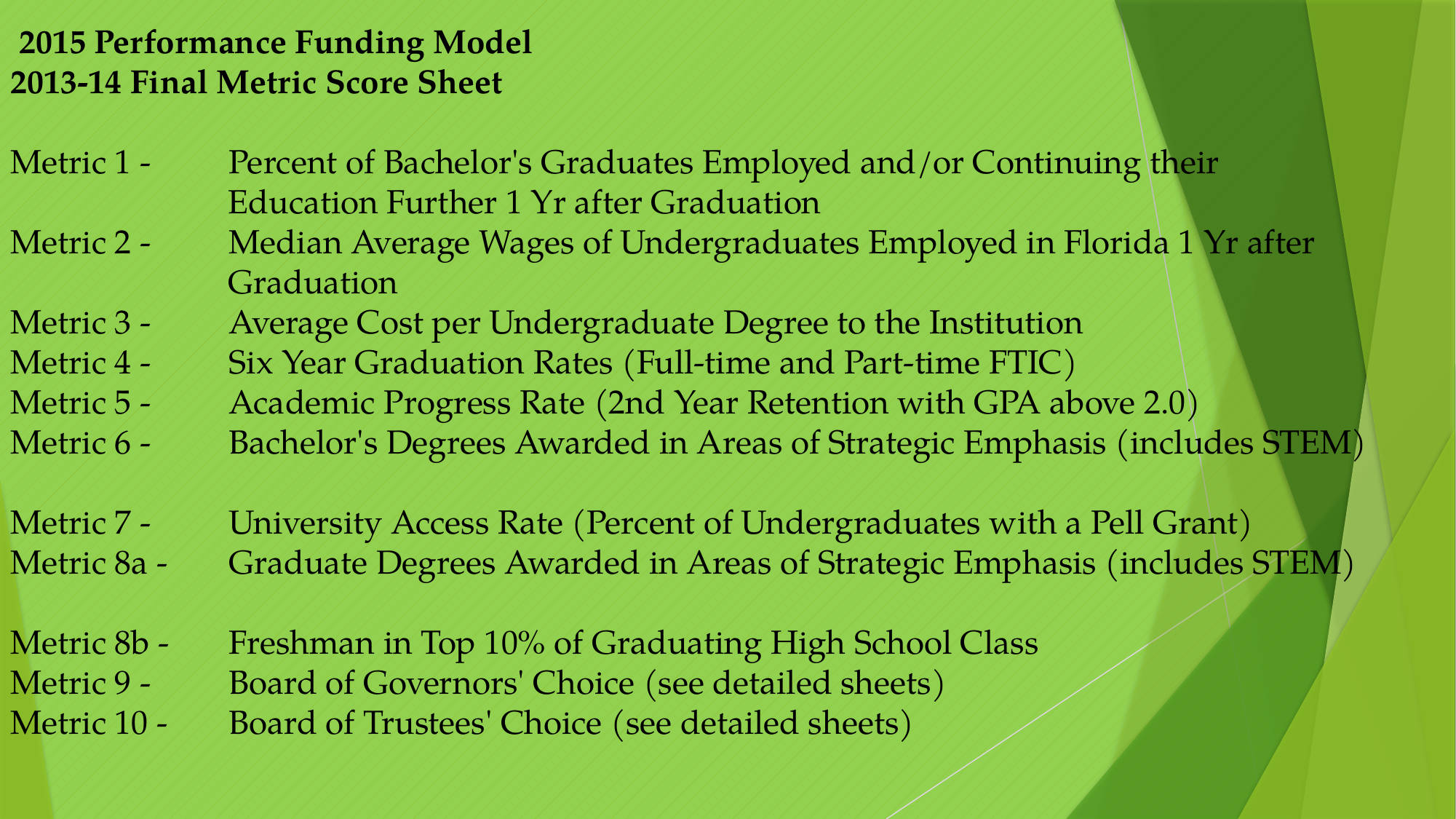

2015 Performance Funding Model
2013-14 Final Metric Score Sheet

Metric 1 - 	Percent of Bachelor's Graduates Employed and/or Continuing their
                          Education Further 1 Yr after Graduation
Metric 2 - 	Median Average Wages of Undergraduates Employed in Florida 1 Yr after
                          Graduation
Metric 3 - 	Average Cost per Undergraduate Degree to the Institution
Metric 4 - 	Six Year Graduation Rates (Full-time and Part-time FTIC)
Metric 5 - 	Academic Progress Rate (2nd Year Retention with GPA above 2.0)
Metric 6 - 	Bachelor's Degrees Awarded in Areas of Strategic Emphasis (includes STEM)
Metric 7 - 	University Access Rate (Percent of Undergraduates with a Pell Grant)
Metric 8a -	Graduate Degrees Awarded in Areas of Strategic Emphasis (includes STEM)
Metric 8b - 	Freshman in Top 10% of Graduating High School Class
Metric 9 - 	Board of Governors' Choice (see detailed sheets)
Metric 10 -	Board of Trustees' Choice (see detailed sheets)